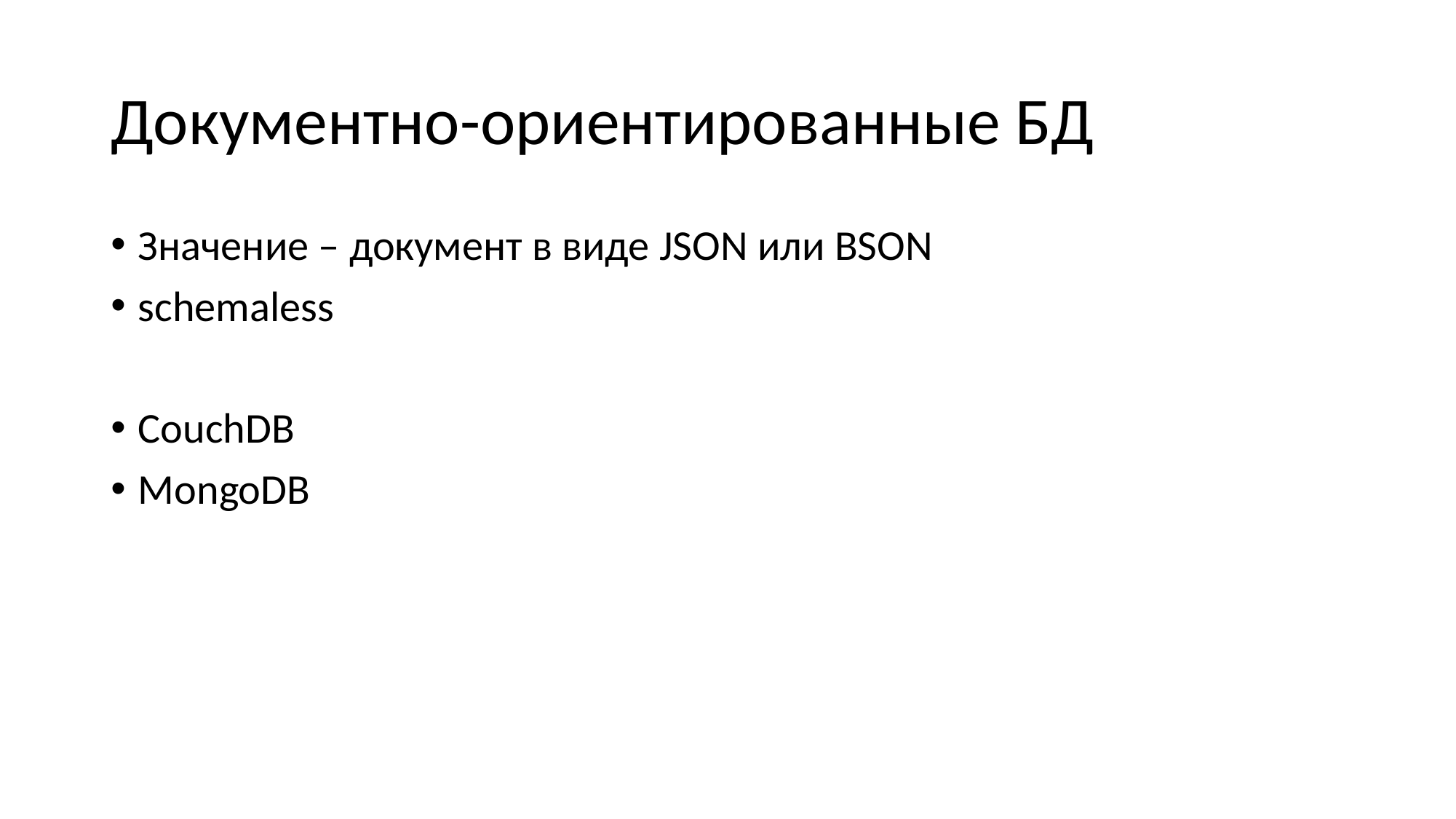

# Документно-ориентированные БД
Значение – документ в виде JSON или BSON
schemaless

CouchDB
MongoDB